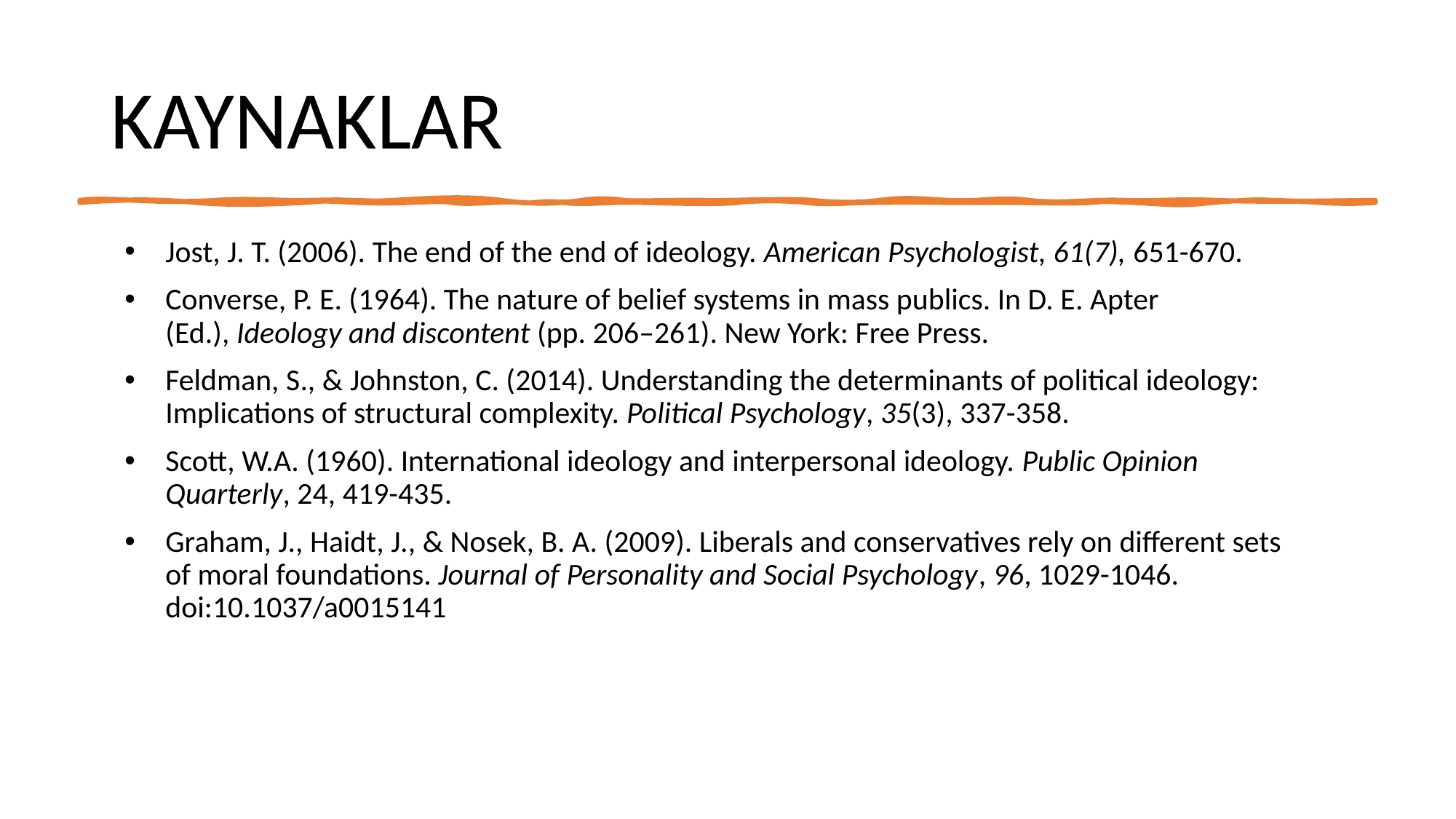

# KAYNAKLAR

Jost, J. T. (2006). The end of the end of ideology. American Psychologist, 61(7), 651-670.
Converse, P. E. (1964). The nature of belief systems in mass publics. In D. E. Apter
(Ed.), Ideology and discontent (pp. 206–261). New York: Free Press.
Feldman, S., & Johnston, C. (2014). Understanding the determinants of political ideology:
Implications of structural complexity. Political Psychology, 35(3), 337-358.
Scott, W.A. (1960). International ideology and interpersonal ideology. Public Opinion
Quarterly, 24, 419-435.
Graham, J., Haidt, J., & Nosek, B. A. (2009). Liberals and conservatives rely on different sets
of moral foundations. Journal of Personality and Social Psychology, 96, 1029-1046. doi:10.1037/a0015141